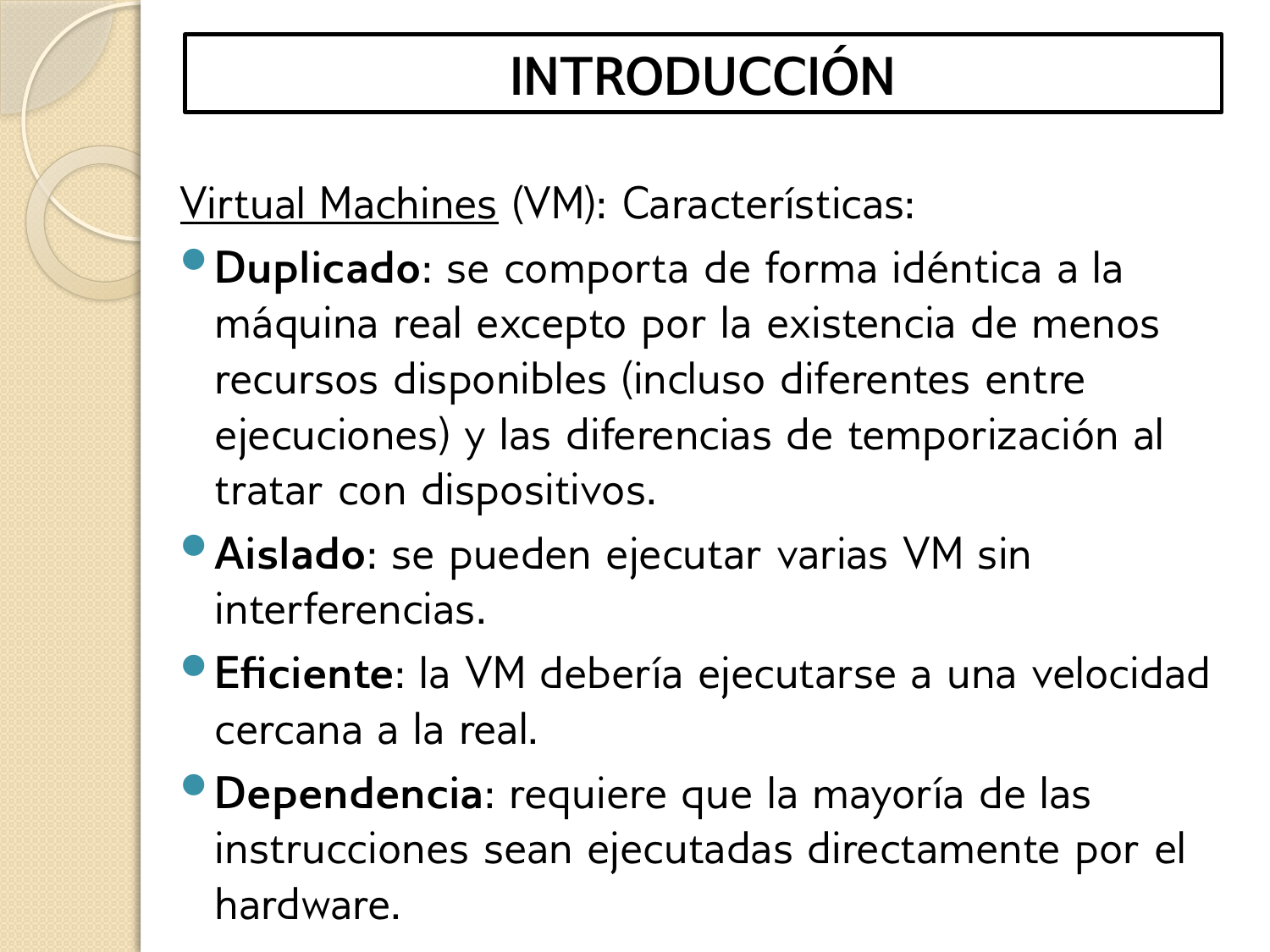

# INTRODUCCIÓN
Virtual Machines (VM): Características:
Duplicado: se comporta de forma idéntica a la máquina real excepto por la existencia de menos recursos disponibles (incluso diferentes entre ejecuciones) y las diferencias de temporización al tratar con dispositivos.
Aislado: se pueden ejecutar varias VM sin interferencias.
Eficiente: la VM debería ejecutarse a una velocidad cercana a la real.
Dependencia: requiere que la mayoría de las instrucciones sean ejecutadas directamente por el hardware.